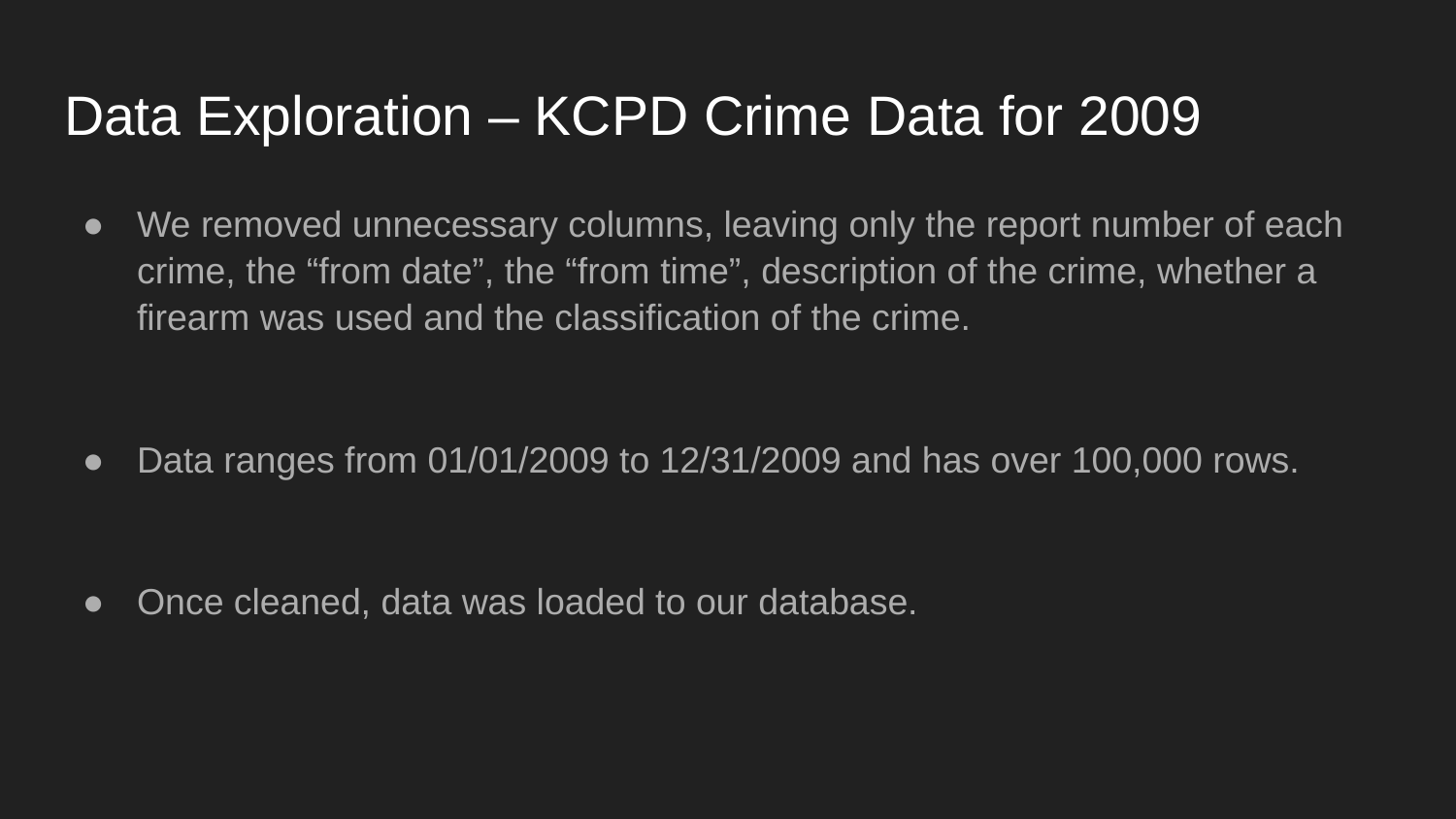

# Data Exploration – KCPD Crime Data for 2009
We removed unnecessary columns, leaving only the report number of each crime, the “from date”, the “from time”, description of the crime, whether a firearm was used and the classification of the crime.

Data ranges from 01/01/2009 to 12/31/2009 and has over 100,000 rows.

Once cleaned, data was loaded to our database.